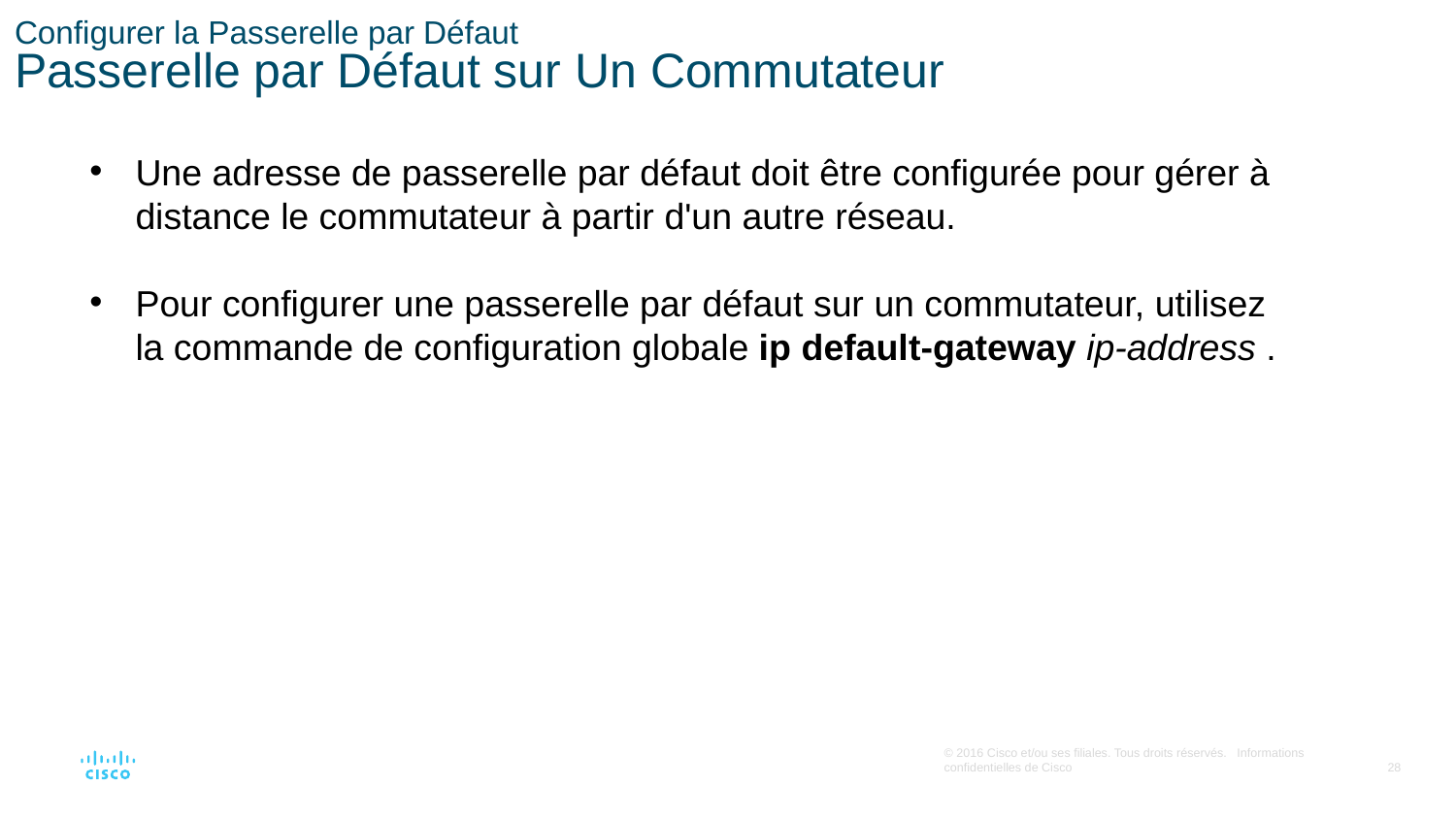

# Configurer la Passerelle par Défaut Passerelle par Défaut sur Un Commutateur
Une adresse de passerelle par défaut doit être configurée pour gérer à distance le commutateur à partir d'un autre réseau.

Pour configurer une passerelle par défaut sur un commutateur, utilisez la commande de configuration globale ip default-gateway ip-address .